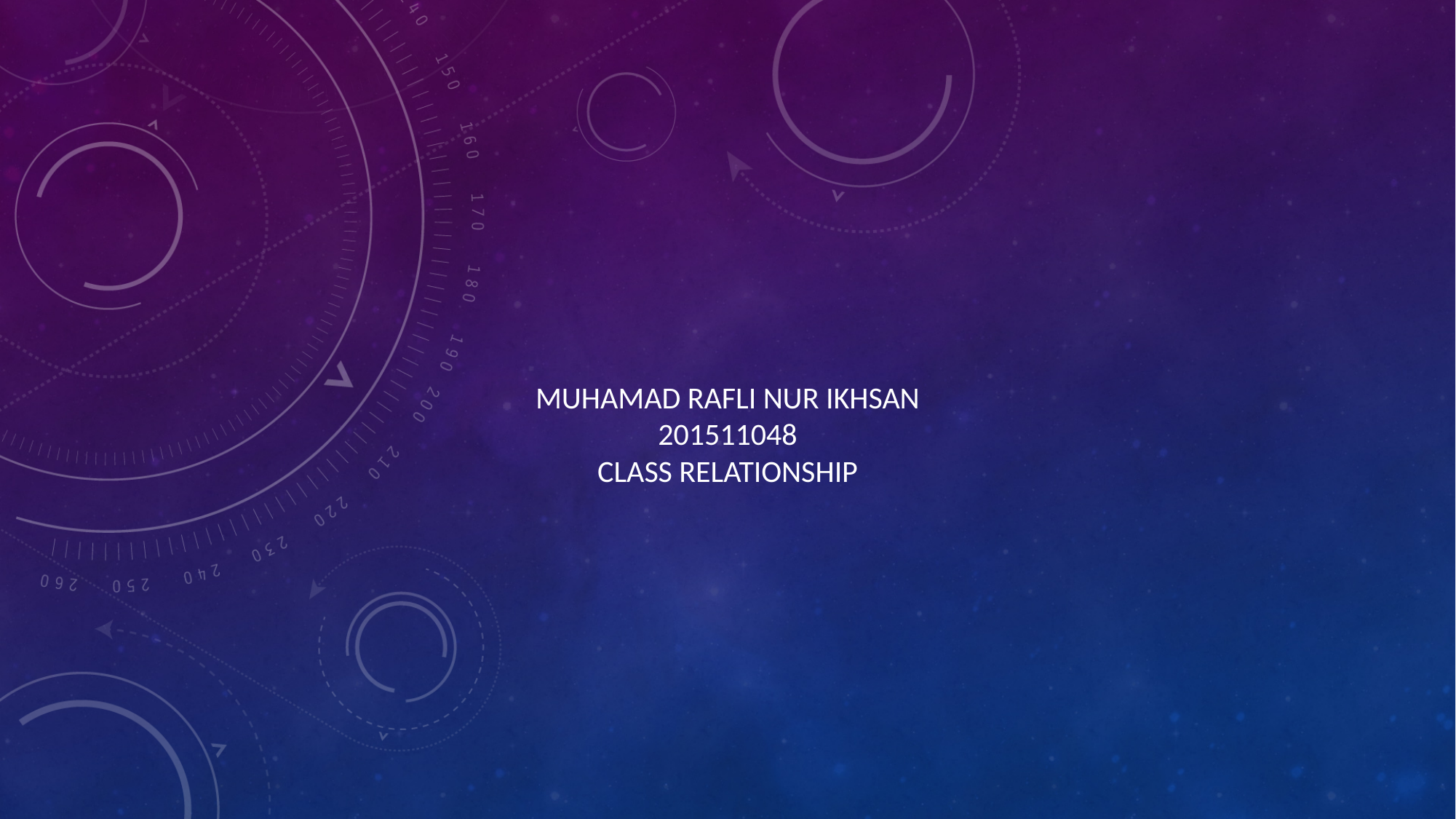

# Muhamad Rafli nur ikhsan 201511048 Class Relationship